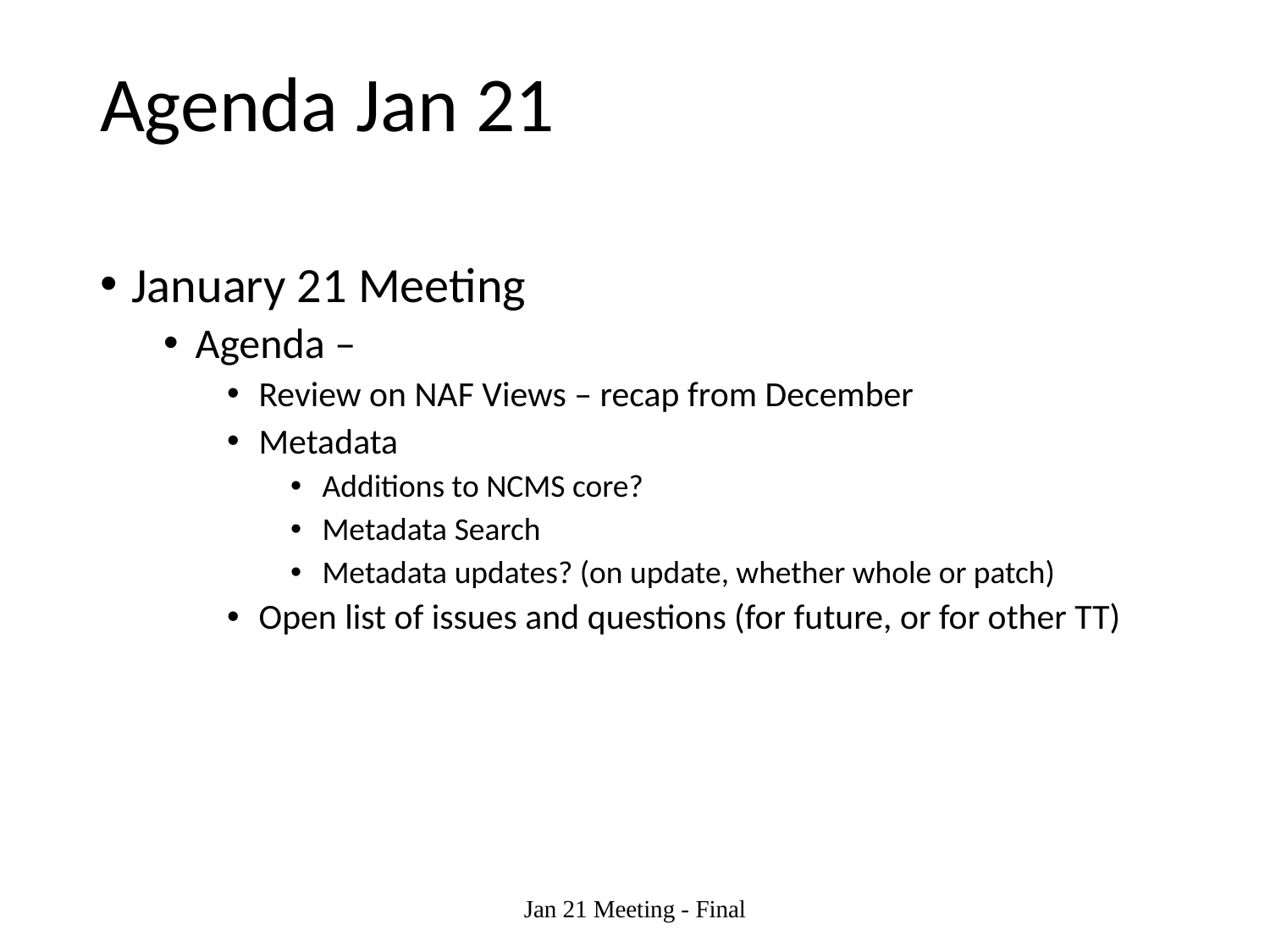

# Agenda Jan 21
January 21 Meeting
Agenda –
Review on NAF Views – recap from December
Metadata
Additions to NCMS core?
Metadata Search
Metadata updates? (on update, whether whole or patch)
Open list of issues and questions (for future, or for other TT)

Jan 21 Meeting - Final